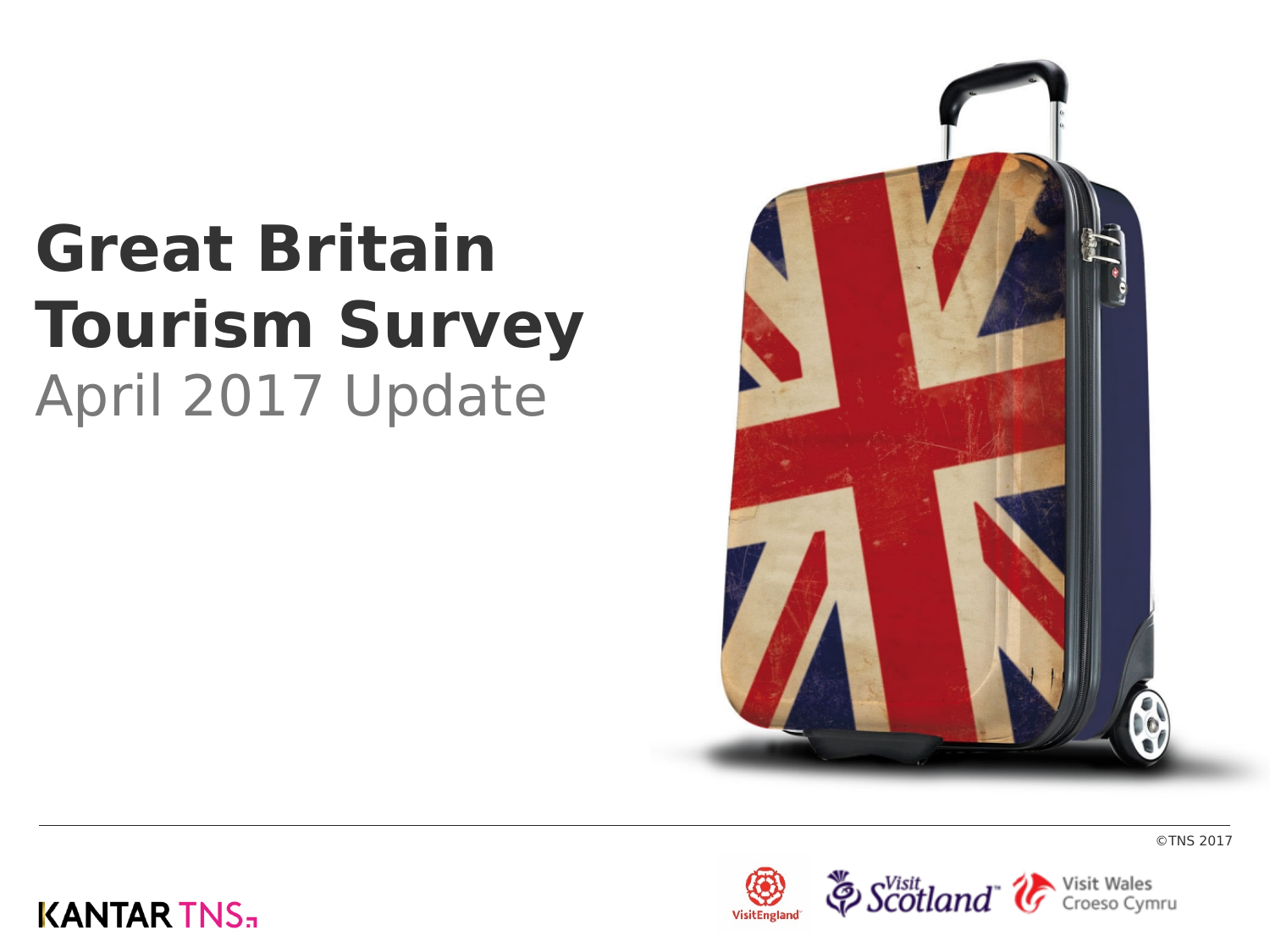

# Great Britain Tourism Survey April 2017 Update